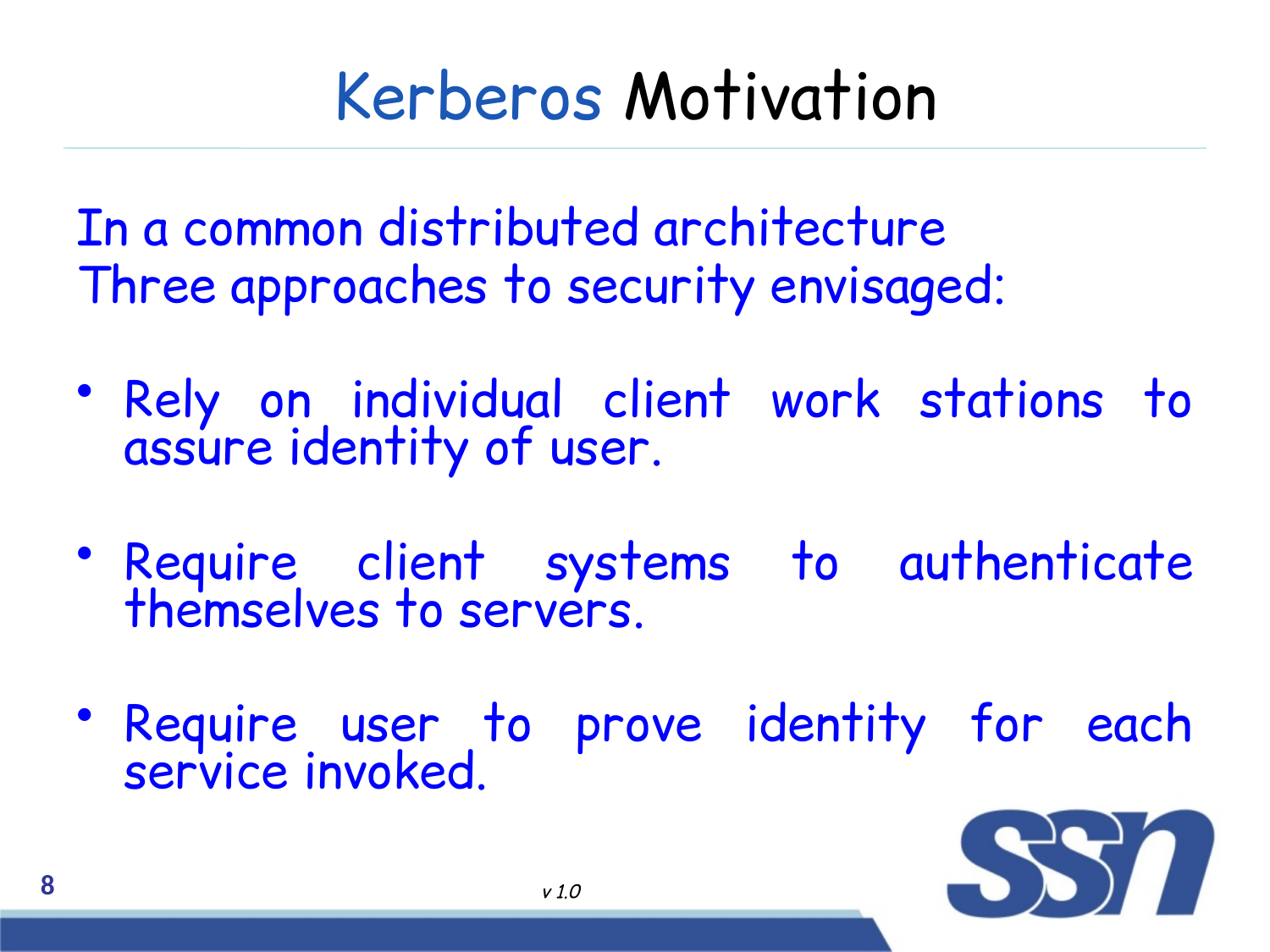

# Kerberos Motivation
In a common distributed architecture
Three approaches to security envisaged:

Rely on individual client work stations to assure identity of user.

Require client systems to authenticate themselves to servers.

Require user to prove identity for each service invoked.